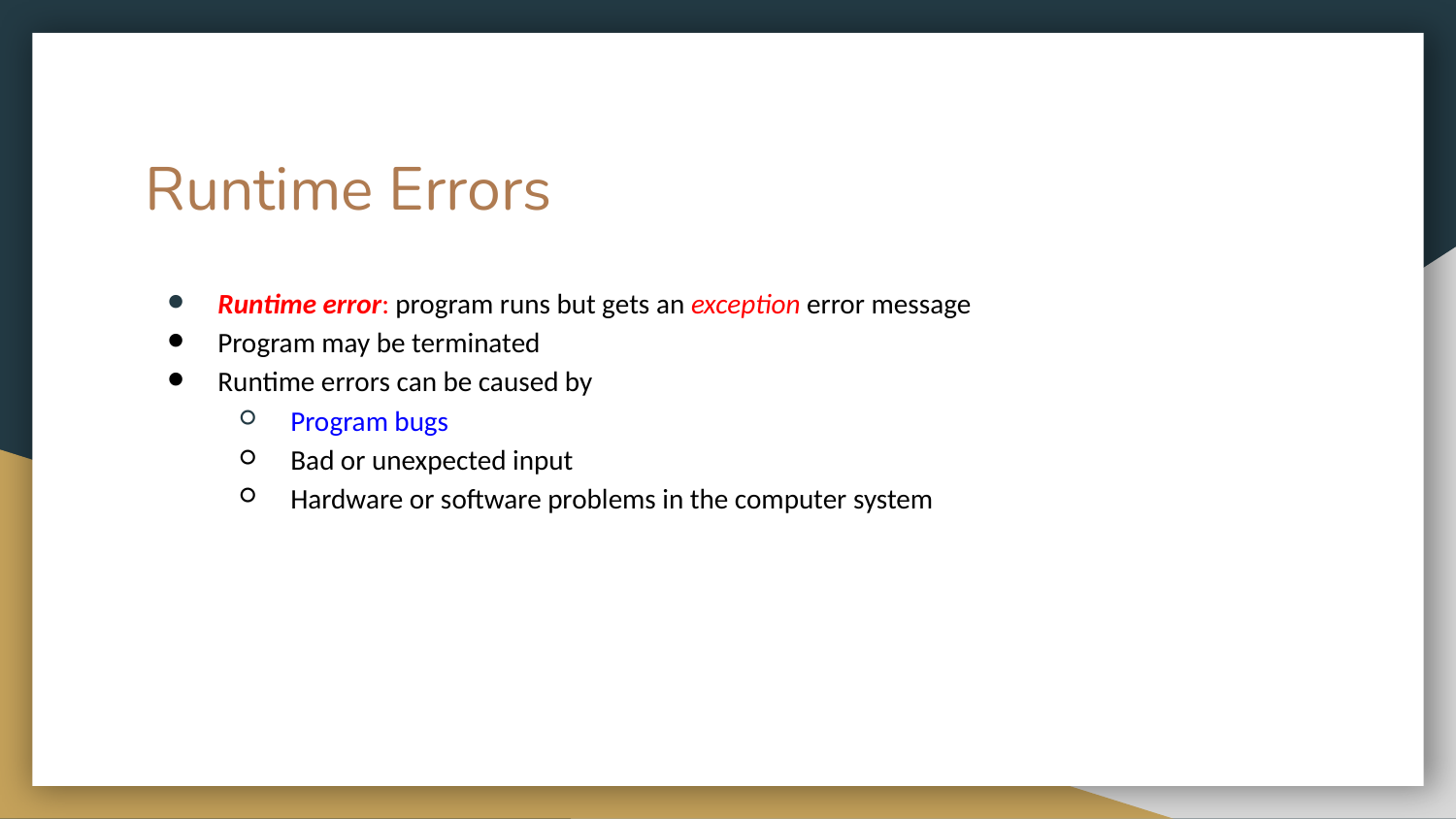

# Runtime Errors
Runtime error: program runs but gets an exception error message
Program may be terminated
Runtime errors can be caused by
Program bugs
Bad or unexpected input
Hardware or software problems in the computer system